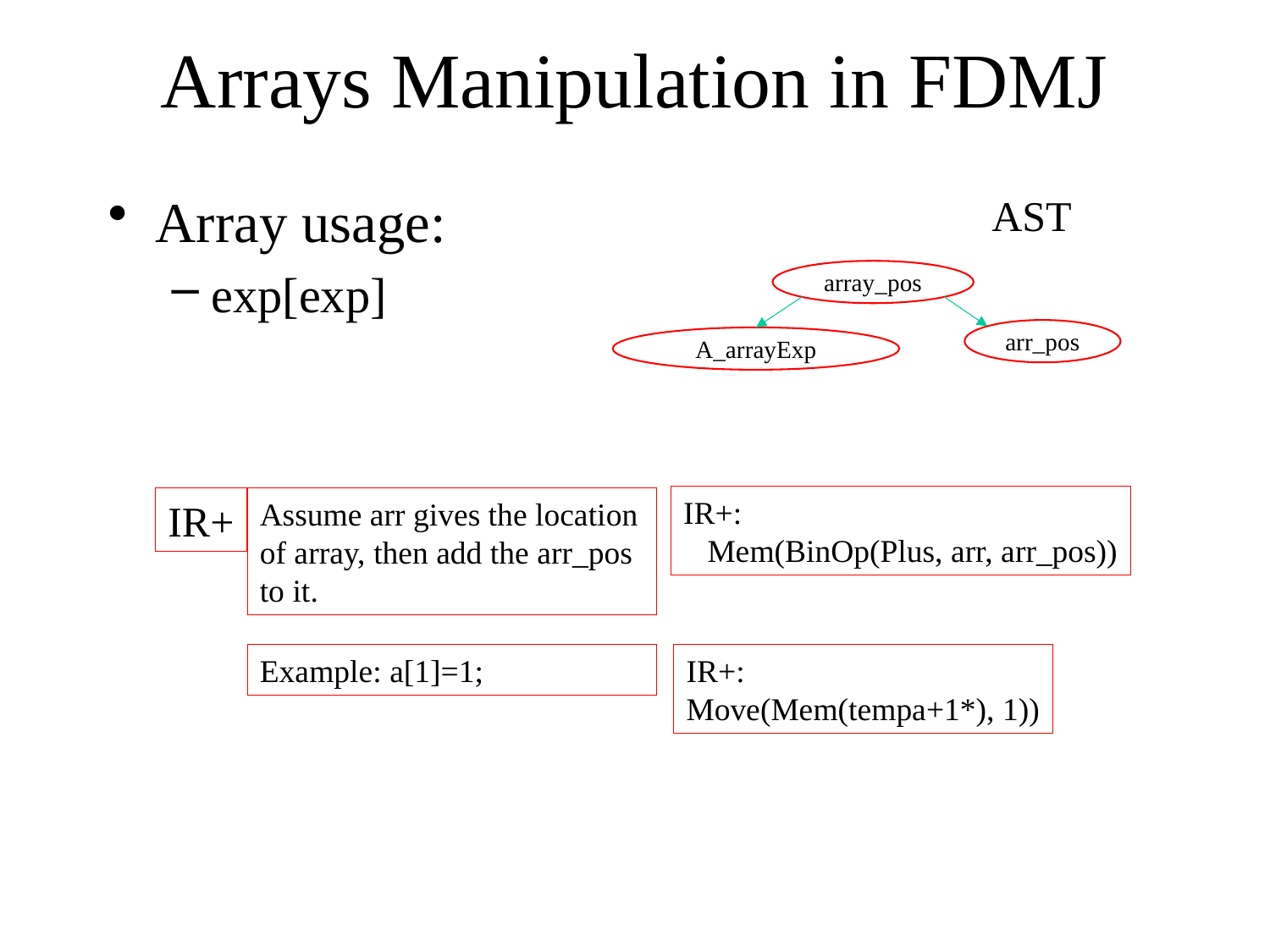

# Arrays Manipulation in FDMJ
Array usage:
exp[exp]
AST
array_pos
arr_pos
A_arrayExp
IR+:
   Mem(BinOp(Plus, arr, arr_pos))
Assume arr gives the location of array, then add the arr_pos to it.
IR+
Example: a[1]=1;
IR+:
Move(Mem(tempa+1*), 1))